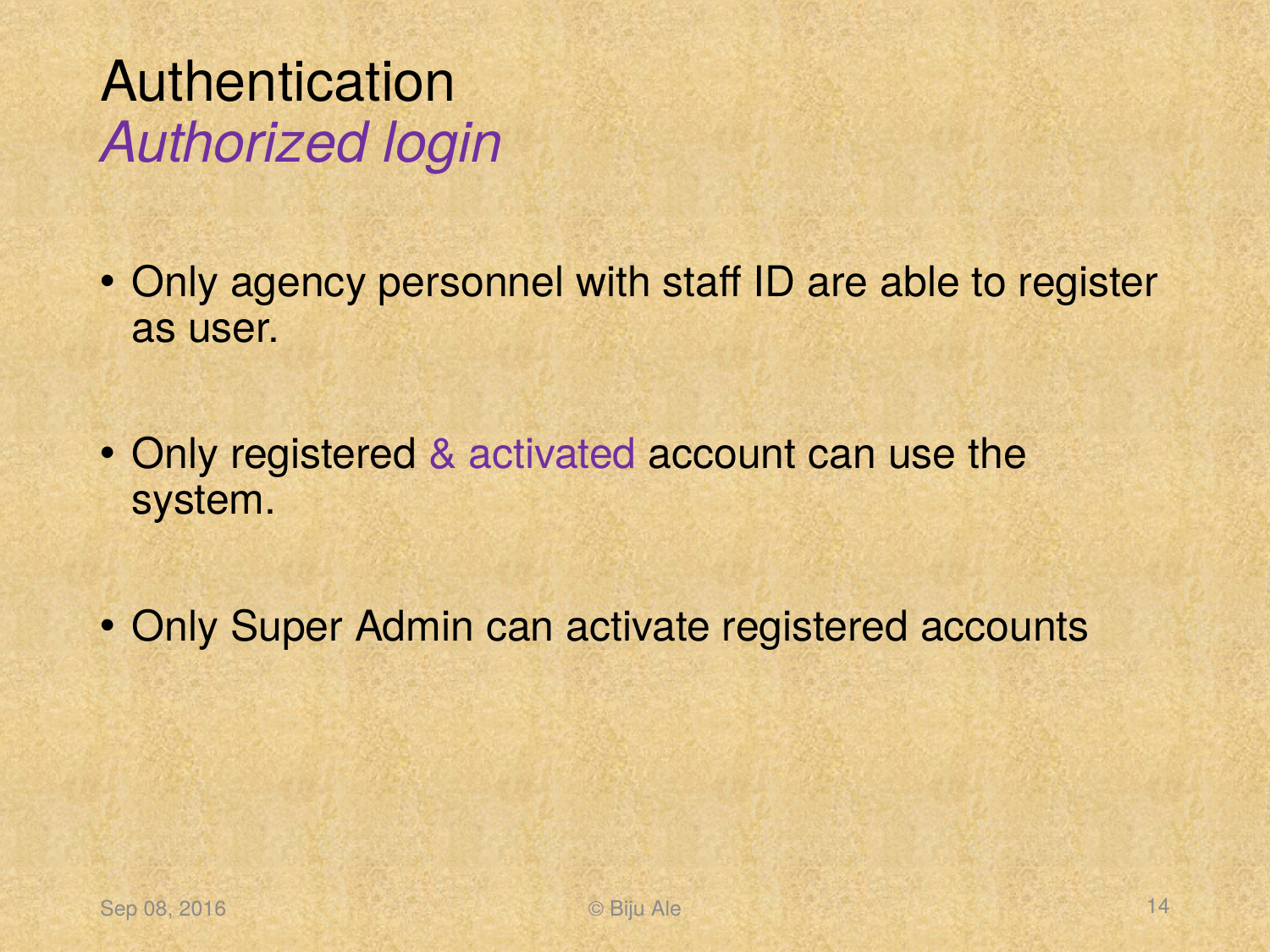

# Authentication Authorized login
Only agency personnel with staff ID are able to register as user.

Only registered & activated account can use the system.

Only Super Admin can activate registered accounts
Sep 08, 2016
© Biju Ale
14